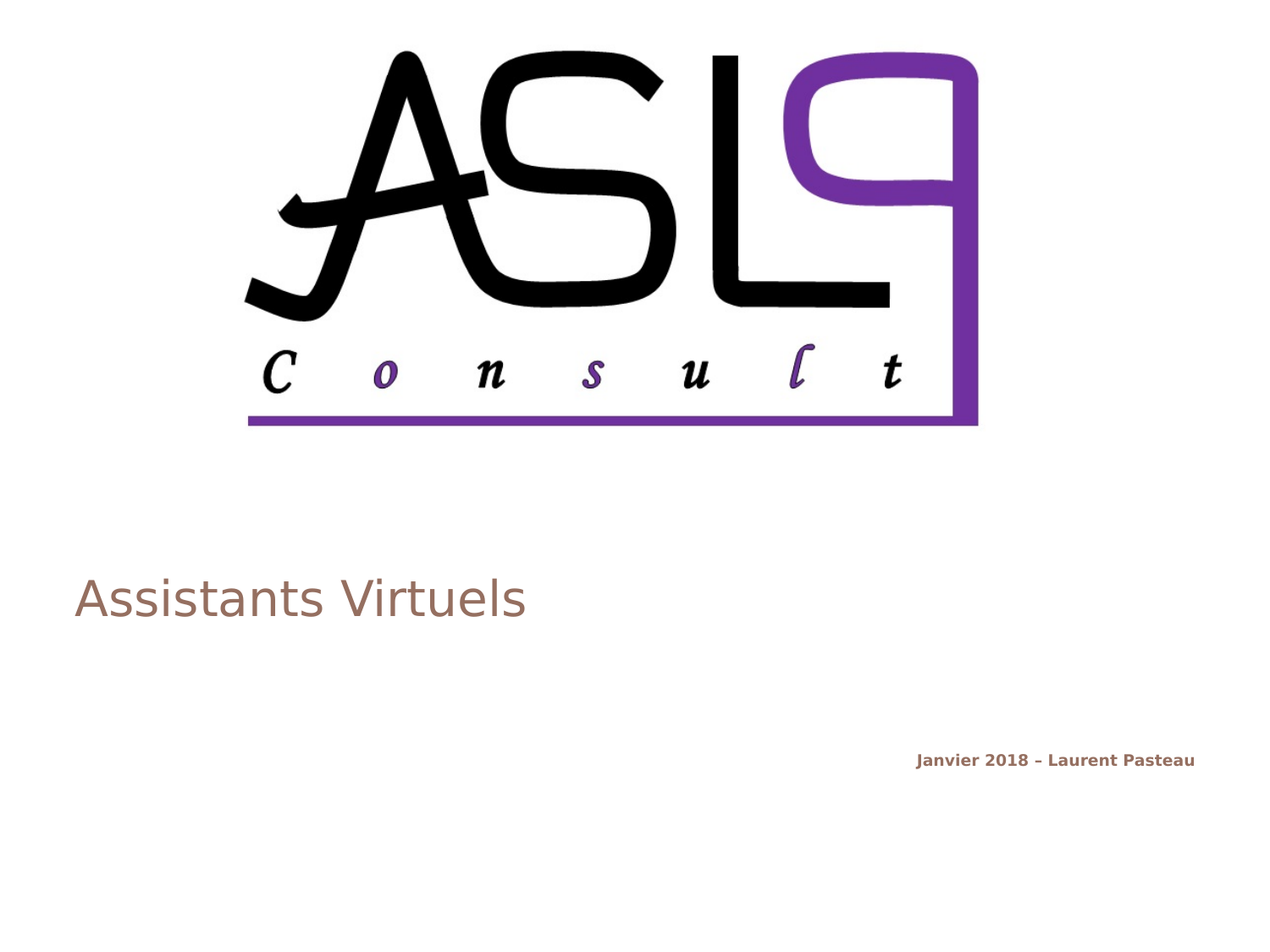

# Assistants Virtuels
Janvier 2018 – Laurent Pasteau